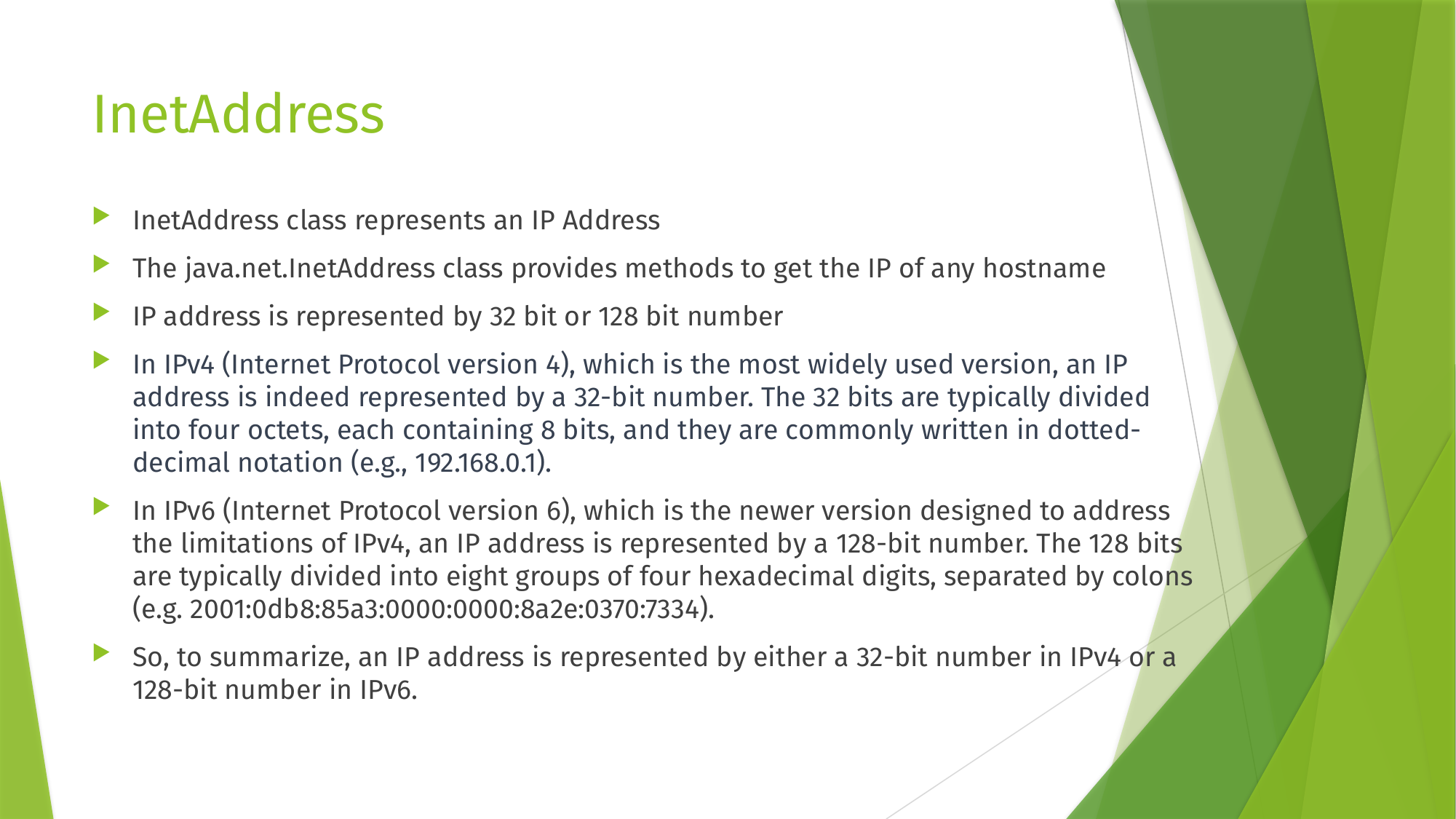

# InetAddress
InetAddress class represents an IP Address
The java.net.InetAddress class provides methods to get the IP of any hostname
IP address is represented by 32 bit or 128 bit number
In IPv4 (Internet Protocol version 4), which is the most widely used version, an IP address is indeed represented by a 32-bit number. The 32 bits are typically divided into four octets, each containing 8 bits, and they are commonly written in dotted-decimal notation (e.g., 192.168.0.1).
In IPv6 (Internet Protocol version 6), which is the newer version designed to address the limitations of IPv4, an IP address is represented by a 128-bit number. The 128 bits are typically divided into eight groups of four hexadecimal digits, separated by colons (e.g. 2001:0db8:85a3:0000:0000:8a2e:0370:7334).
So, to summarize, an IP address is represented by either a 32-bit number in IPv4 or a 128-bit number in IPv6.